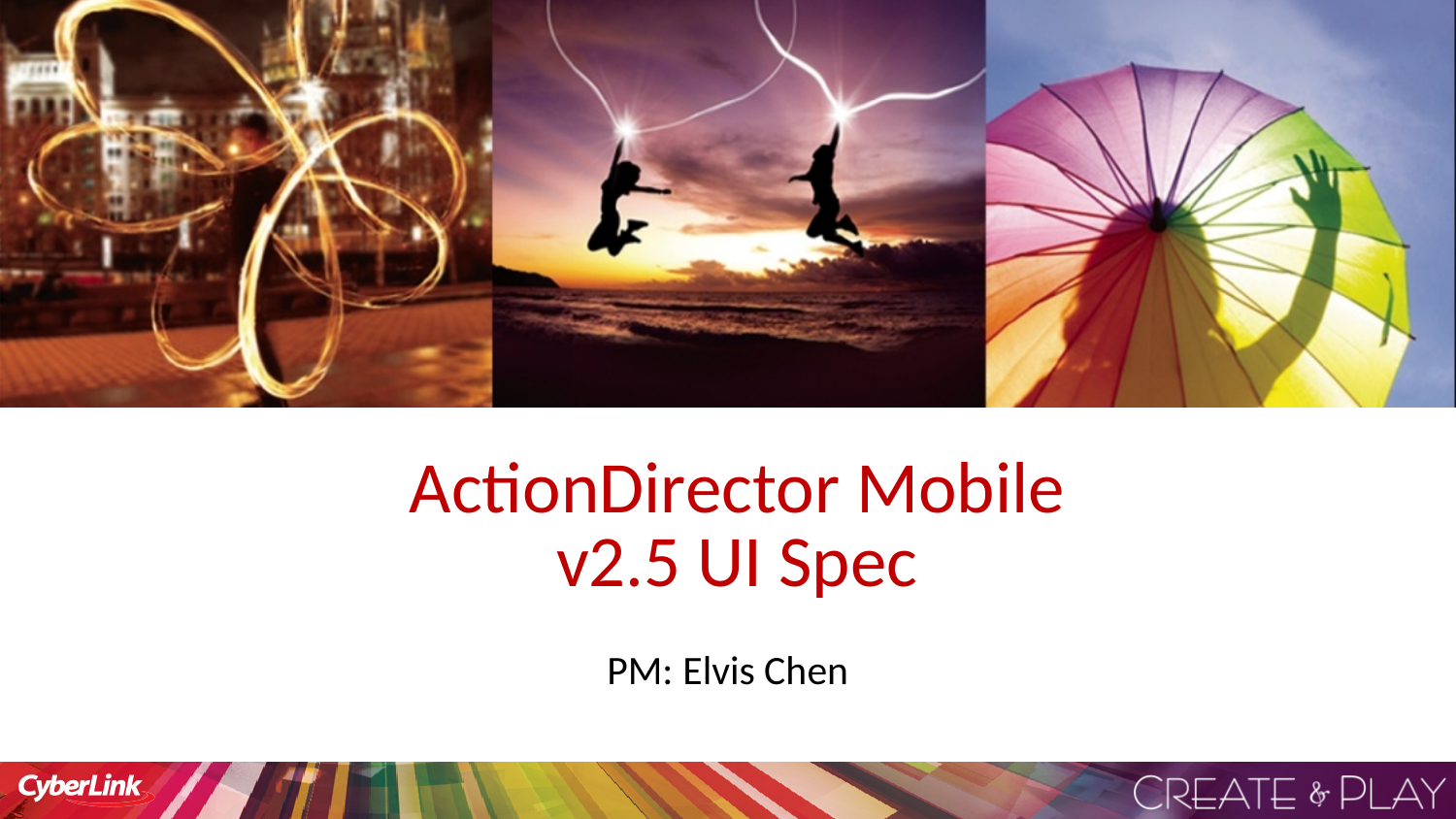

# ActionDirector Mobile v2.5 UI Spec
PM: Elvis Chen